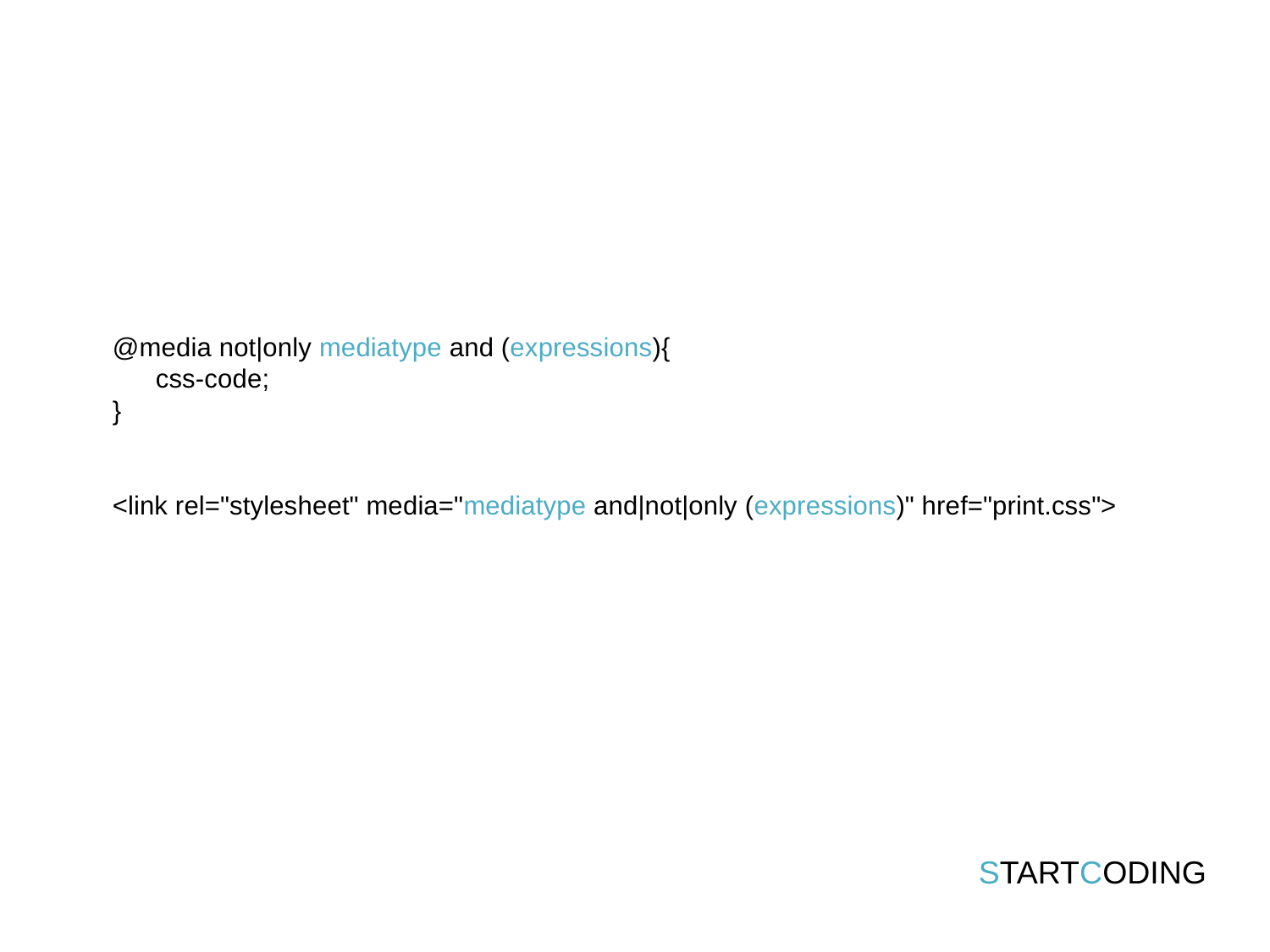

# @media not|only mediatype and (expressions){ css-code; } <link rel="stylesheet" media="mediatype and|not|only (expressions)" href="print.css">

STARTCODING